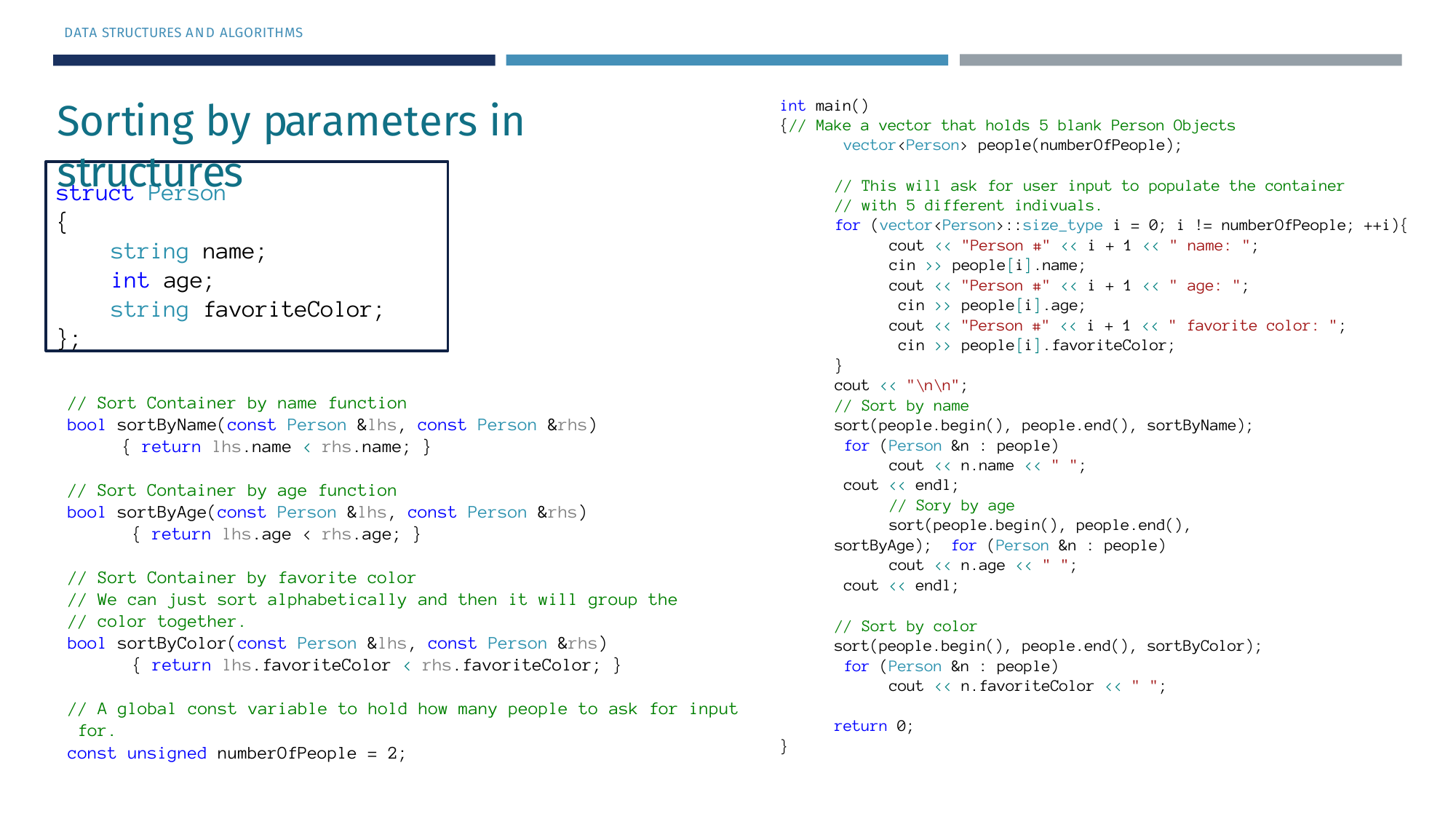

DATA STRUCTURES AND ALGORITHMS
# Sorting	by parameters in structures
int main()
{// Make a vector that holds 5 blank Person Objects  vector<Person> people(numberOfPeople);
struct Person
{
string name;
int age;
string favoriteColor;
};
// This will ask for user input to populate the container
// with 5 different indivuals.
for (vector<Person>::size_type i = 0; i != numberOfPeople; ++i){
cout << "Person #" << i + 1 << " name: ";
cin >> people[i].name;
cout << "Person #" << i + 1 << " age: ";  cin >> people[i].age;
cout << "Person #" << i + 1 << " favorite color: ";  cin >> people[i].favoriteColor;
}
cout << "\n\n";
// Sort by name
sort(people.begin(), people.end(), sortByName);  for (Person &n : people)
cout << n.name << " ";  cout << endl;
// Sory by age
sort(people.begin(), people.end(), sortByAge);  for (Person &n : people)
cout << n.age << " ";  cout << endl;
// Sort Container by name function
bool sortByName(const Person &lhs, const Person &rhs)
{ return lhs.name < rhs.name; }
// Sort Container by age function
bool sortByAge(const Person &lhs, const Person &rhs)
{ return lhs.age < rhs.age; }
// Sort Container by favorite color
// We can just sort alphabetically and then it will group the
// color together.
bool sortByColor(const Person &lhs, const Person &rhs)
{ return lhs.favoriteColor < rhs.favoriteColor; }
// Sort by color
sort(people.begin(), people.end(), sortByColor);  for (Person &n : people)
cout << n.favoriteColor << " ";
// A global const variable to hold how many people to ask for input  for.
const unsigned numberOfPeople = 2;
return 0;
}